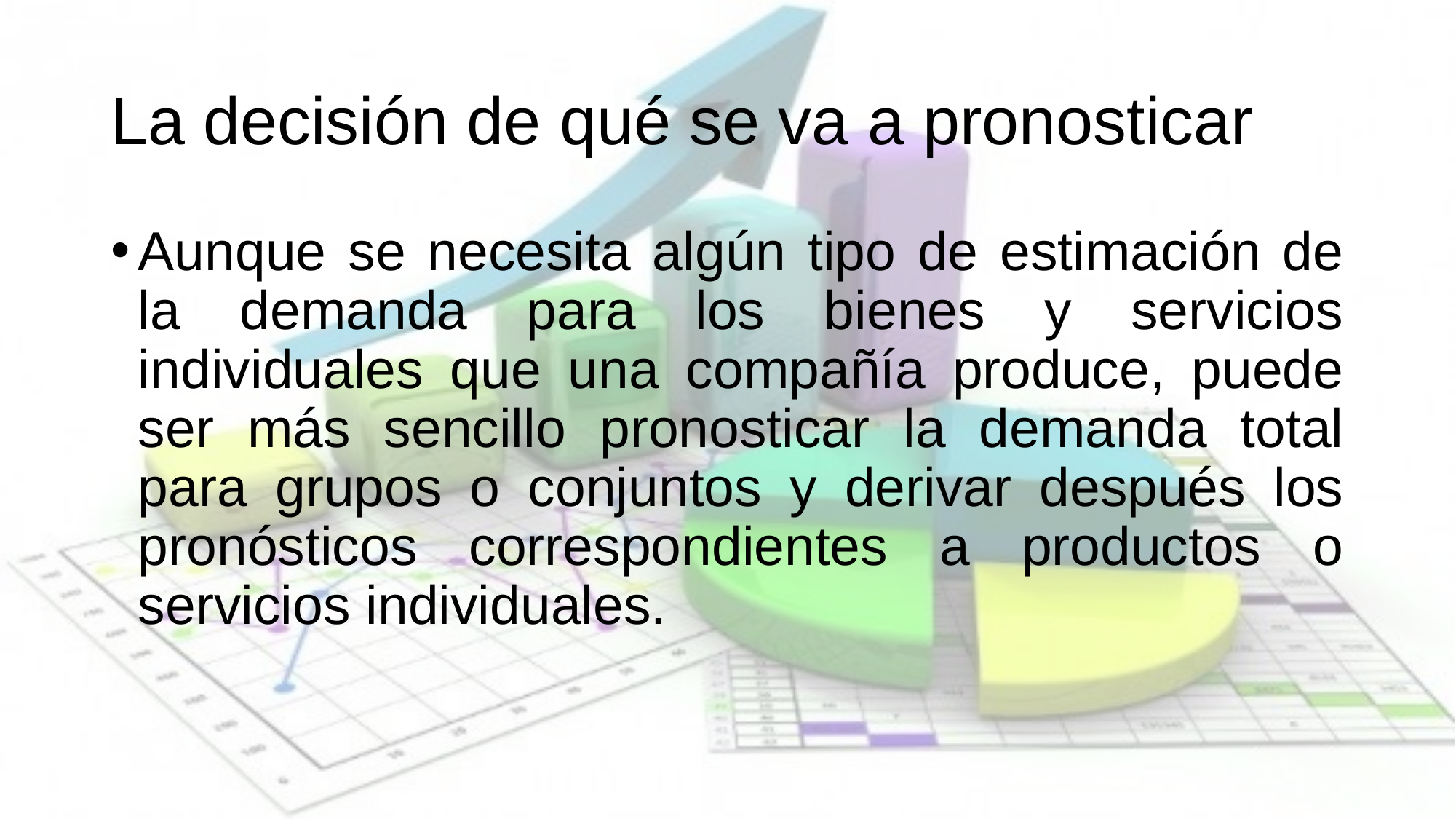

# La decisión de qué se va a pronosticar
Aunque se necesita algún tipo de estimación de la demanda para los bienes y servicios individuales que una compañía produce, puede ser más sencillo pronosticar la demanda total para grupos o conjuntos y derivar después los pronósticos correspondientes a productos o servicios individuales.